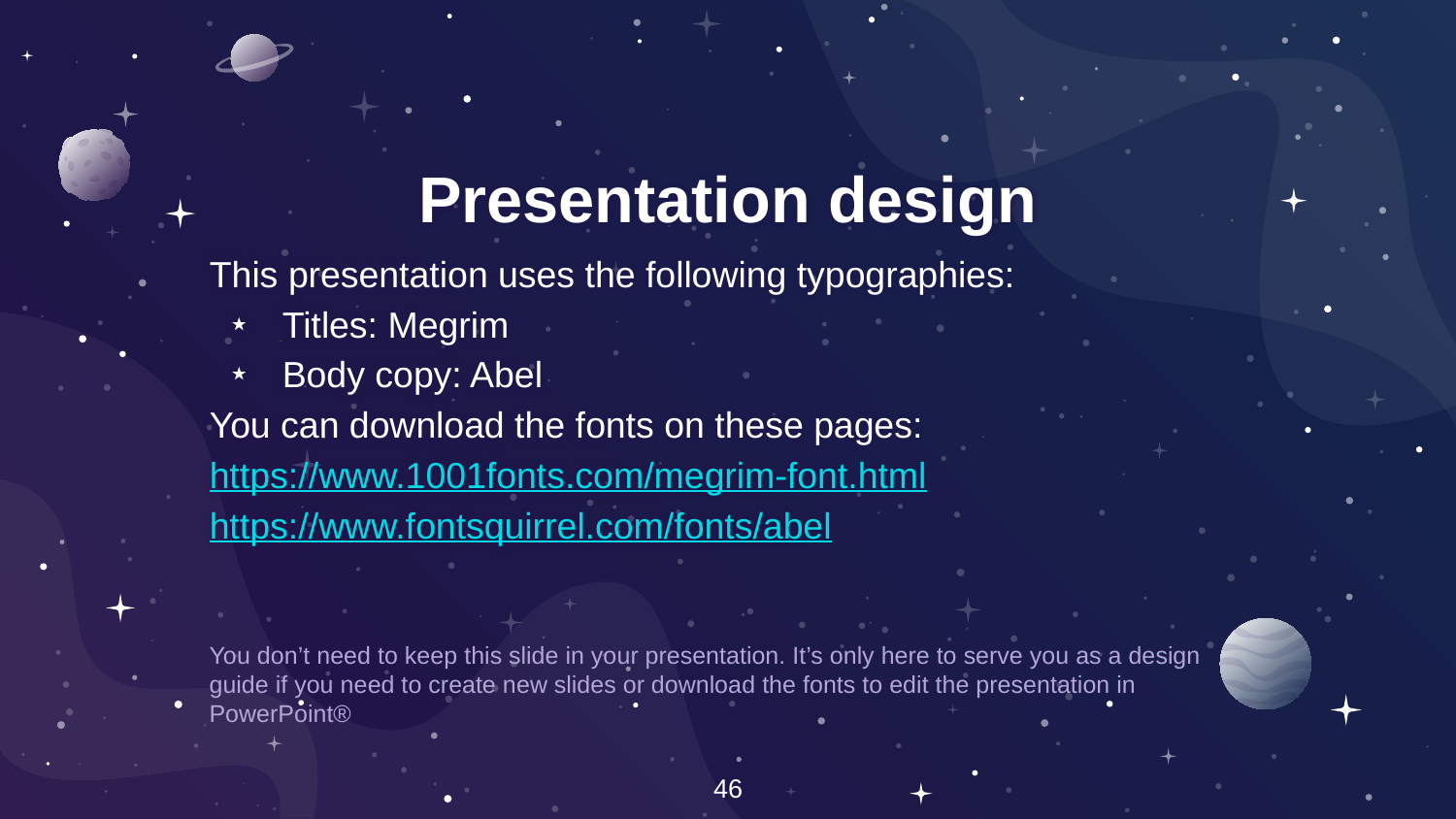

# Presentation design
This presentation uses the following typographies:
Titles: Megrim
Body copy: Abel
You can download the fonts on these pages:
https://www.1001fonts.com/megrim-font.html
https://www.fontsquirrel.com/fonts/abel
You don’t need to keep this slide in your presentation. It’s only here to serve you as a design guide if you need to create new slides or download the fonts to edit the presentation in PowerPoint®
46